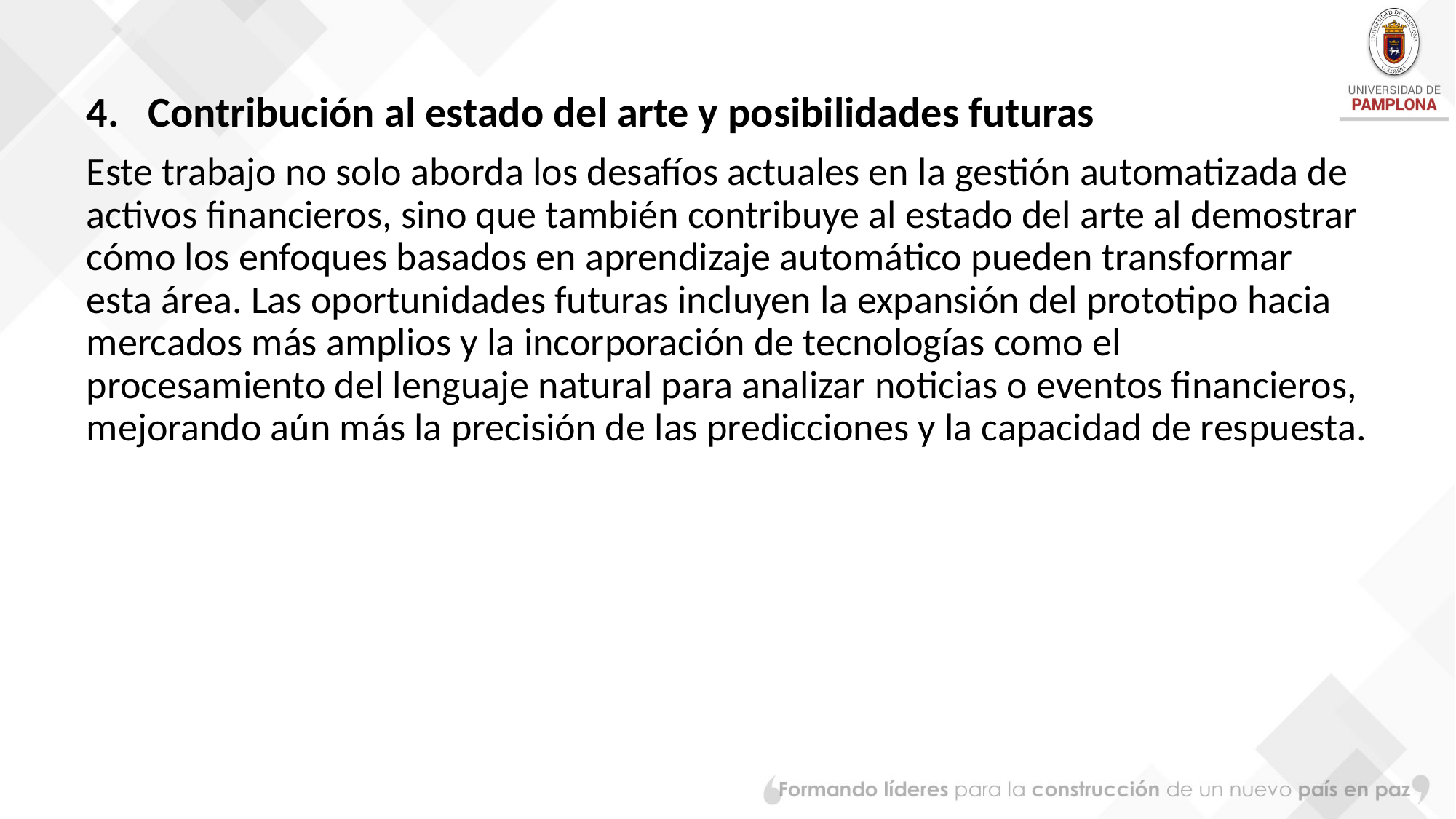

Contribución al estado del arte y posibilidades futuras
Este trabajo no solo aborda los desafíos actuales en la gestión automatizada de activos financieros, sino que también contribuye al estado del arte al demostrar cómo los enfoques basados en aprendizaje automático pueden transformar esta área. Las oportunidades futuras incluyen la expansión del prototipo hacia mercados más amplios y la incorporación de tecnologías como el procesamiento del lenguaje natural para analizar noticias o eventos financieros, mejorando aún más la precisión de las predicciones y la capacidad de respuesta.